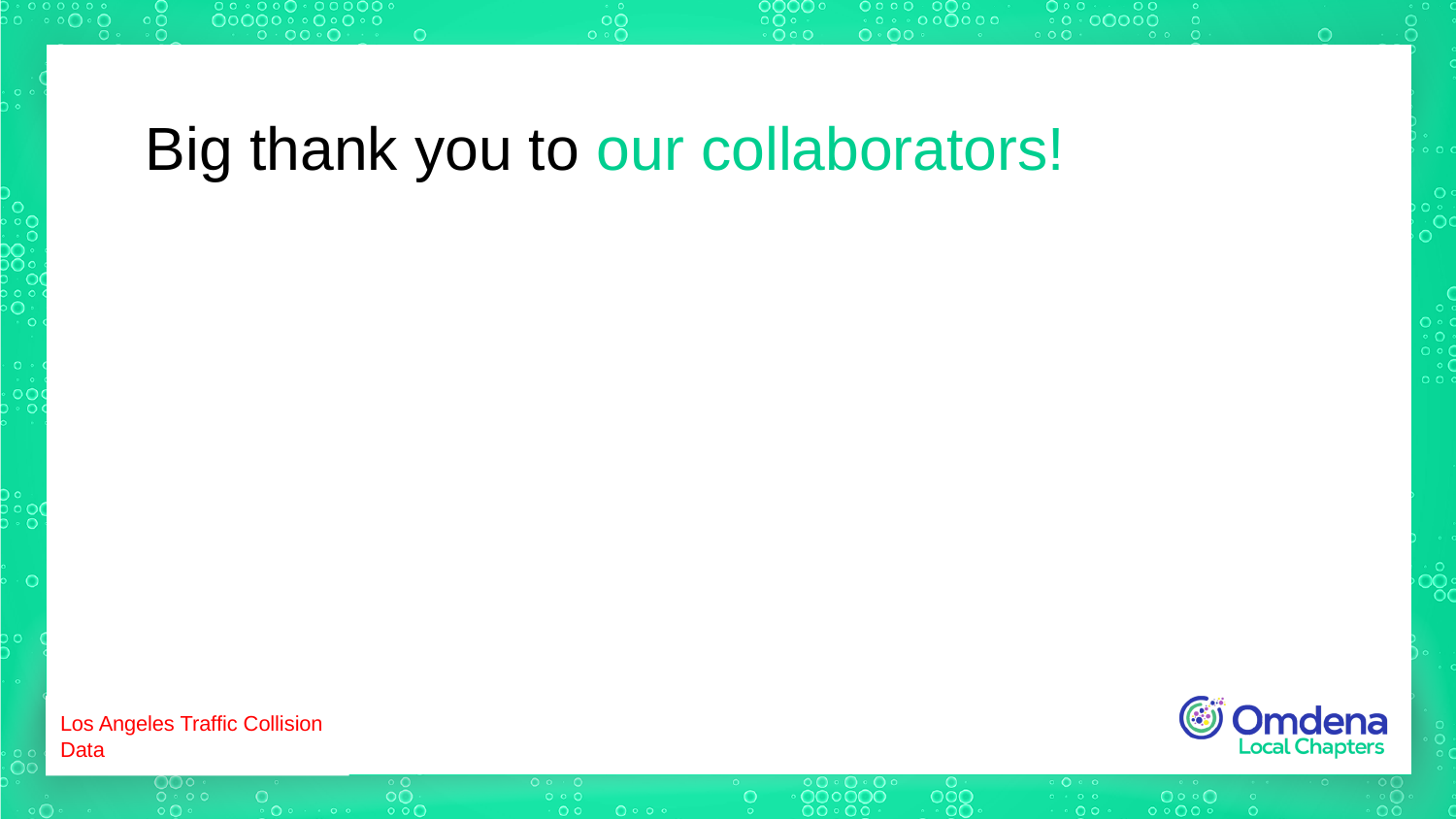

Big thank you to our collaborators!
Los Angeles Traffic Collision Data